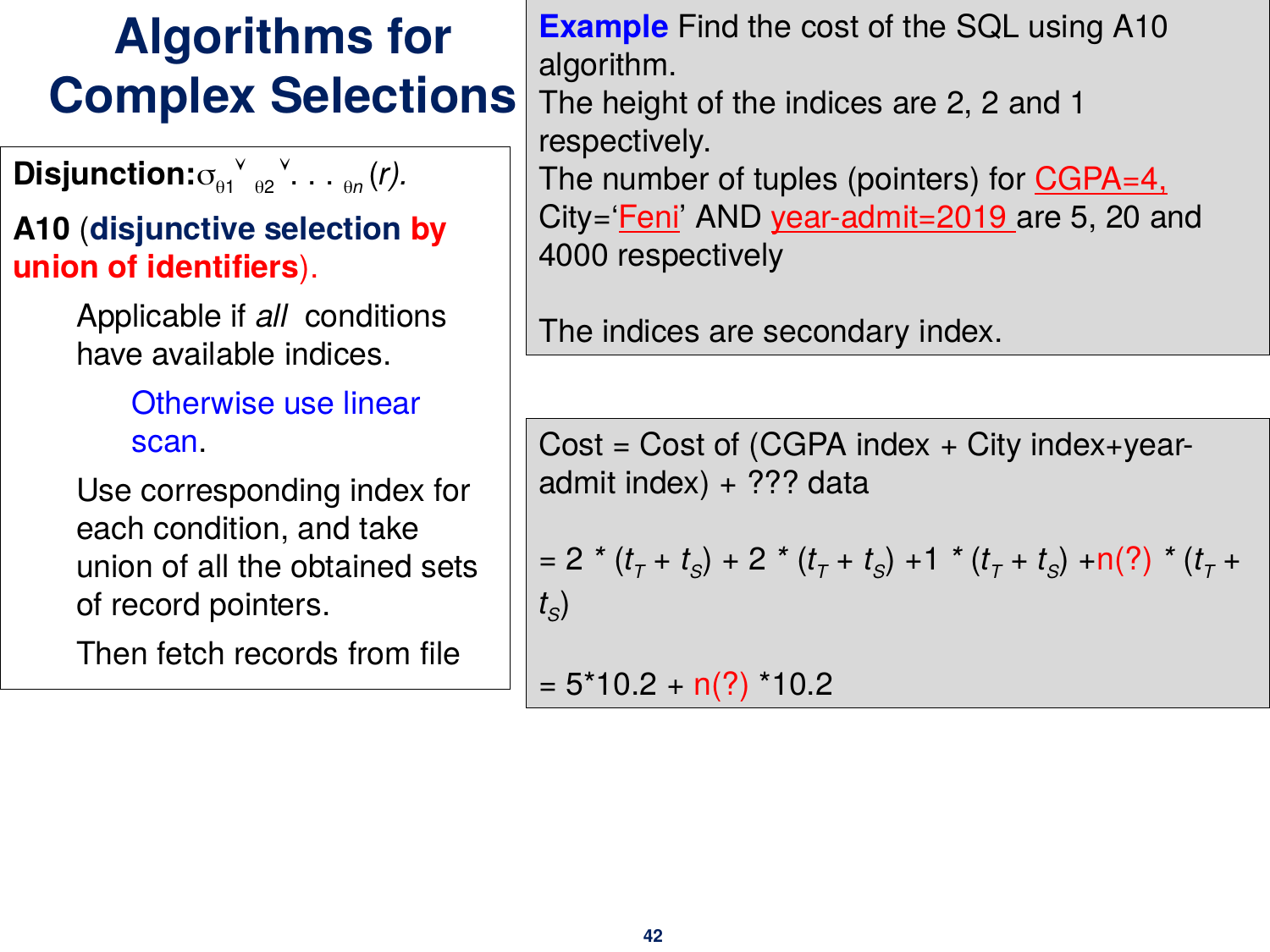

Example Find the cost of the SQL using A10 algorithm.
The height of the indices are 2, 2 and 1 respectively.
The number of tuples (pointers) for CGPA=4, City=‘Feni’ AND year-admit=2019 are 5, 20 and  4000 respectively

The indices are secondary index.
# Algorithms for Complex Selections
Disjunction:σθ1∨ θ2 ∨. . . θn (r).
A10 (disjunctive selection by union of identifiers).
Applicable if all  conditions have available indices.
Otherwise use linear scan.
Use corresponding index for each condition, and take union of all the obtained sets of record pointers.
Then fetch records from file
Cost = Cost of (CGPA index + City index+year-admit index) + ??? data

= 2 * (tT + tS) + 2 * (tT + tS) +1 * (tT + tS) +n(?) * (tT + tS)

= 5*10.2 + n(?) *10.2